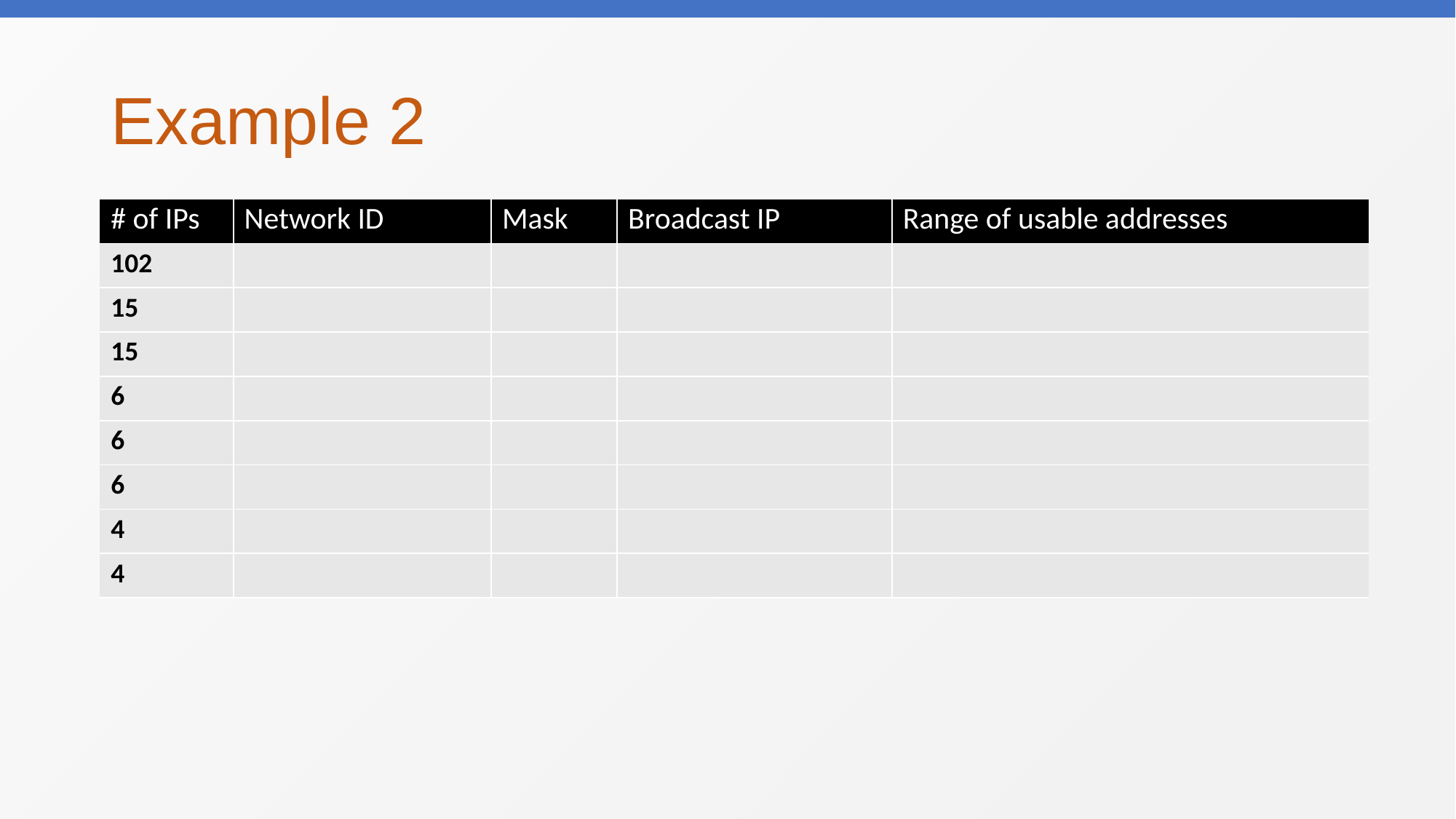

# Example 2
| # of IPs | Network ID | Mask | Broadcast IP | Range of usable addresses |
| --- | --- | --- | --- | --- |
| 102 |  |  |  |  |
| 15 |  |  |  |  |
| 15 |  |  |  |  |
| 6 |  |  |  |  |
| 6 |  |  |  |  |
| 6 |  |  |  |  |
| 4 |  |  |  |  |
| 4 |  |  |  |  |